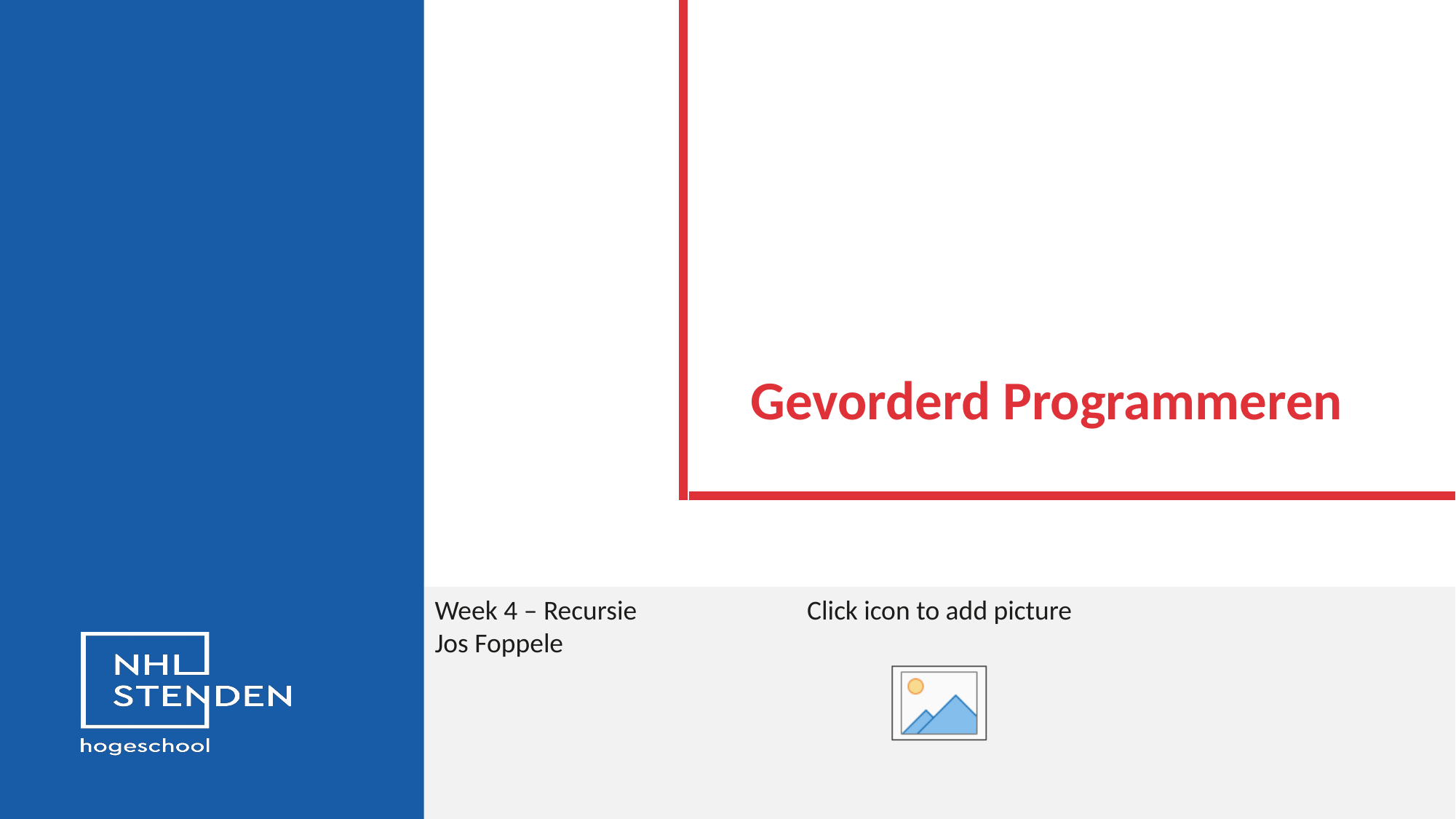

# Gevorderd Programmeren
Week 4 – Recursie
Jos Foppele